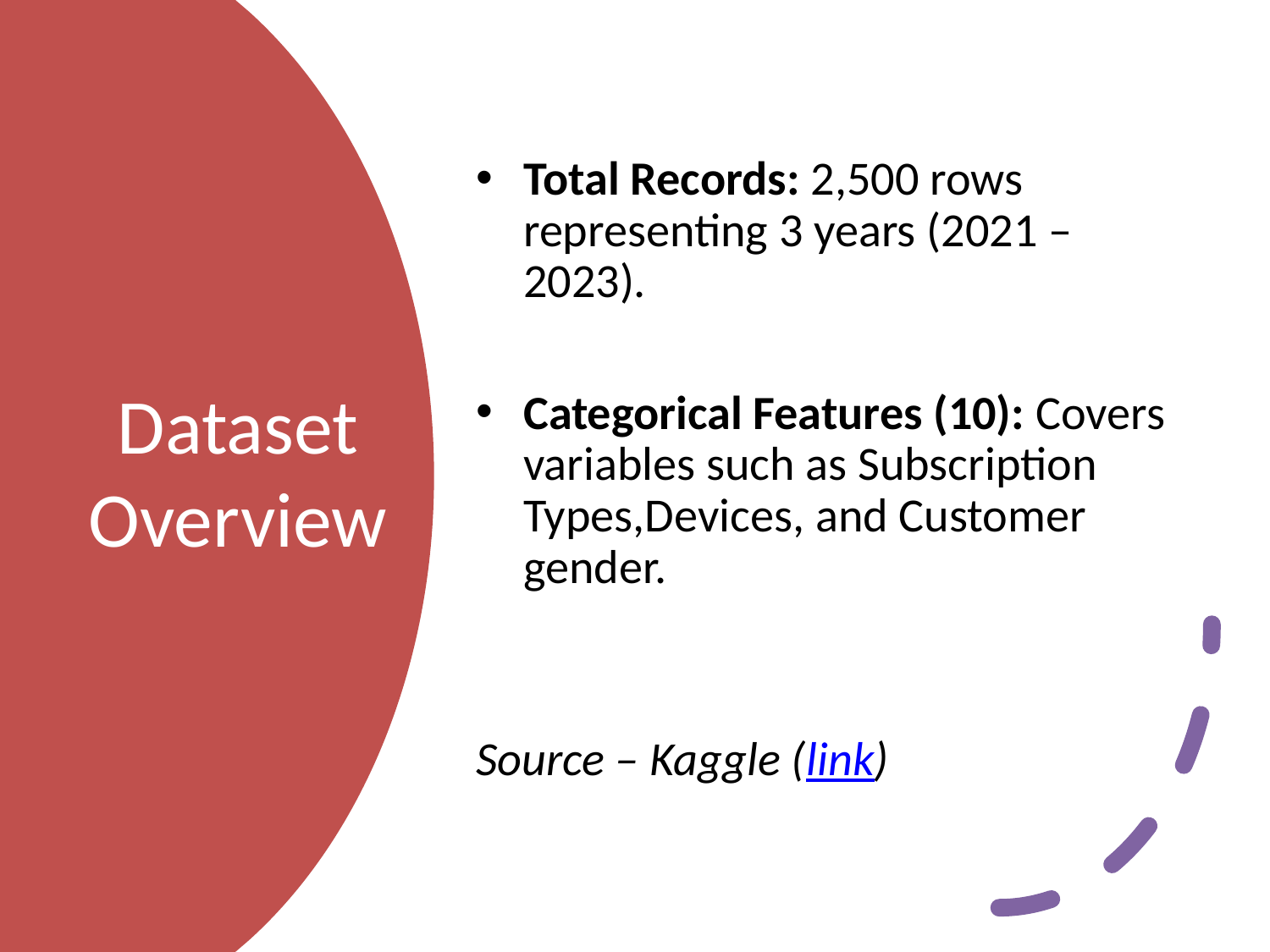

Total Records: 2,500 rows representing 3 years (2021 – 2023).

Categorical Features (10): Covers variables such as Subscription Types,Devices, and Customer gender.

Source – Kaggle (link)
# Dataset Overview